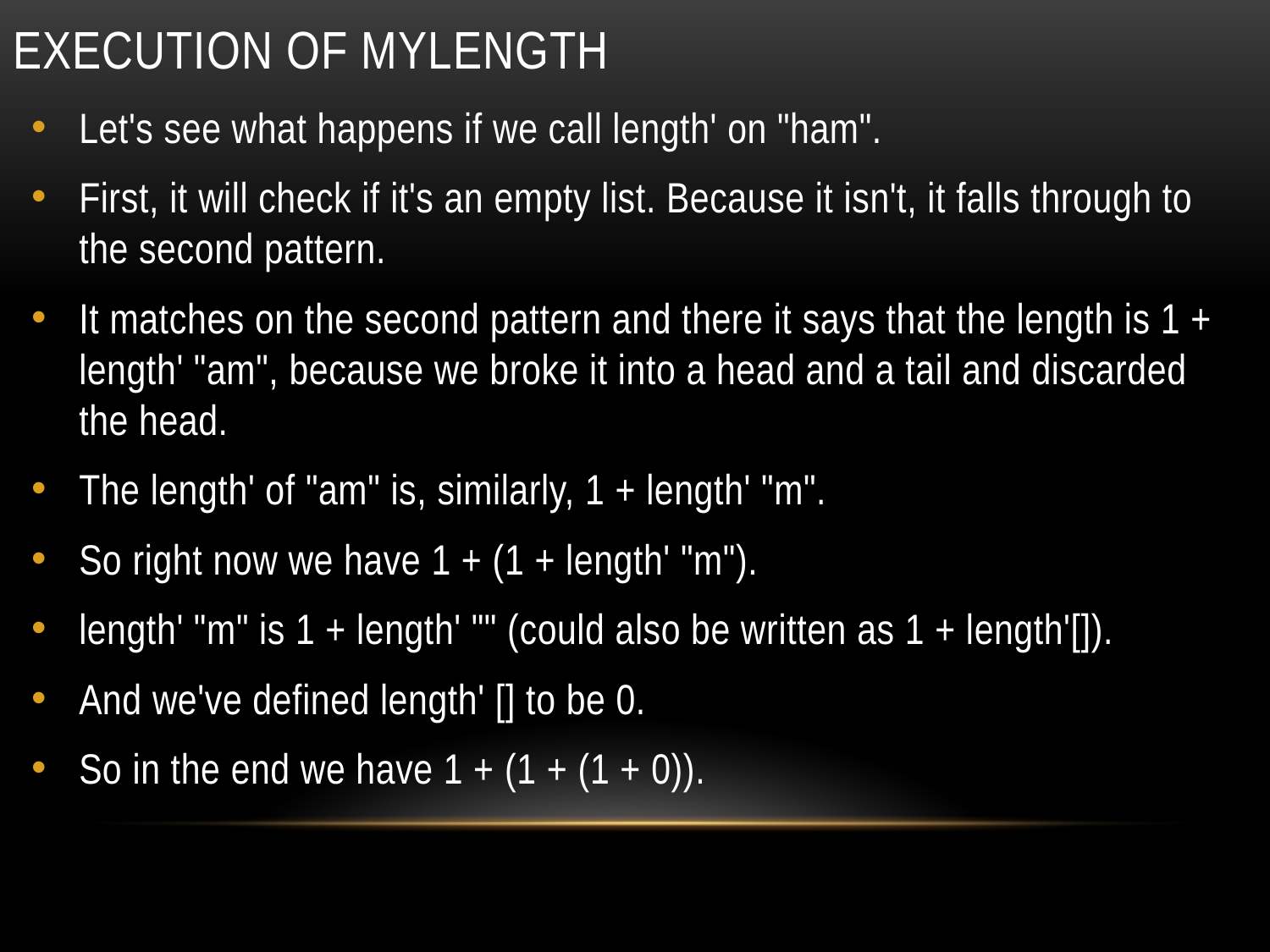

# Execution of mylength
Let's see what happens if we call length' on "ham".
First, it will check if it's an empty list. Because it isn't, it falls through to the second pattern.
It matches on the second pattern and there it says that the length is 1 + length' "am", because we broke it into a head and a tail and discarded the head.
The length' of "am" is, similarly, 1 + length' "m".
So right now we have 1 + (1 + length' "m").
length' "m" is 1 + length' "" (could also be written as 1 + length'[]).
And we've defined length' [] to be 0.
So in the end we have 1 + (1 + (1 + 0)).